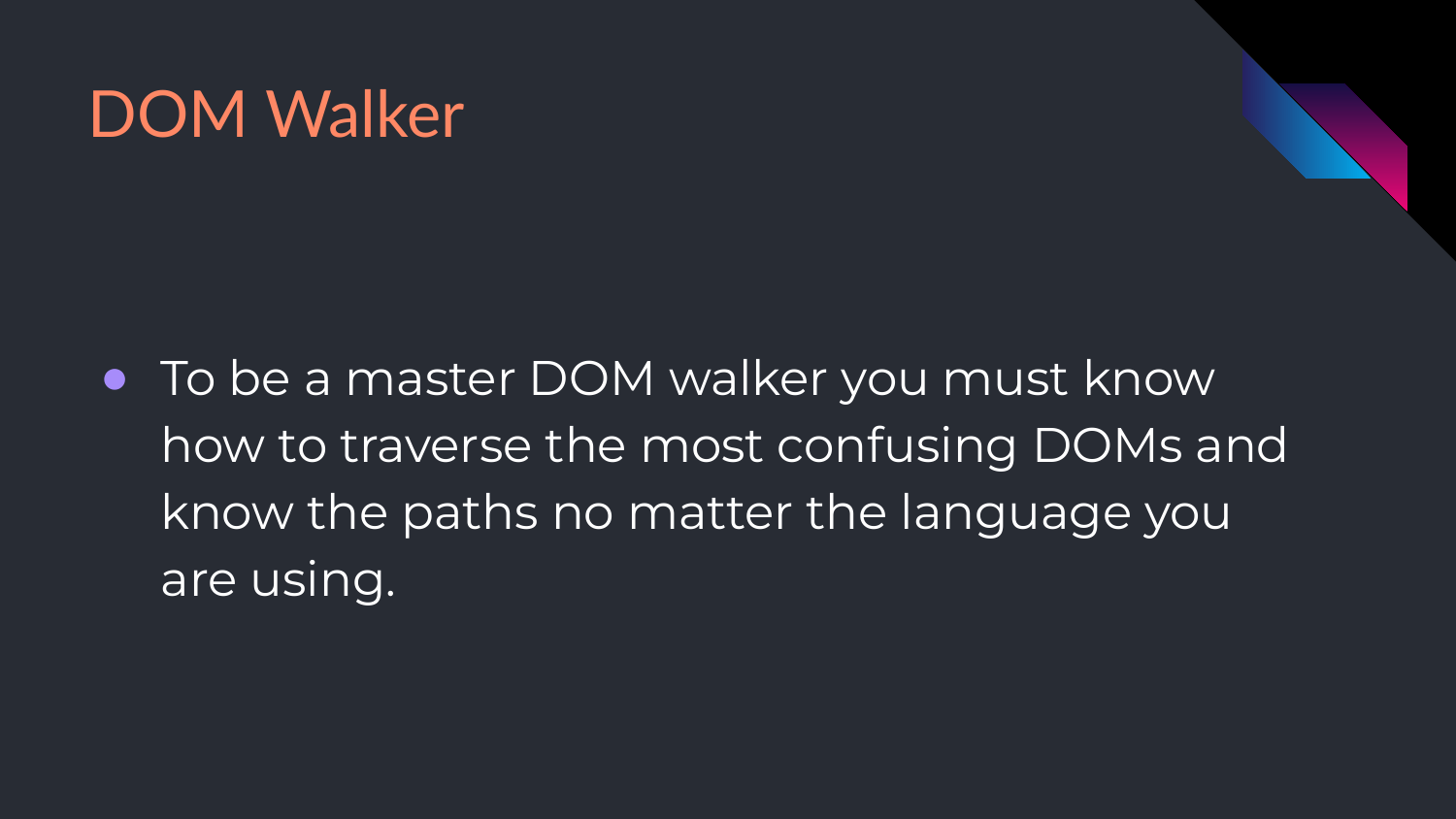

# DOM Walker
To be a master DOM walker you must know how to traverse the most confusing DOMs and know the paths no matter the language you are using.